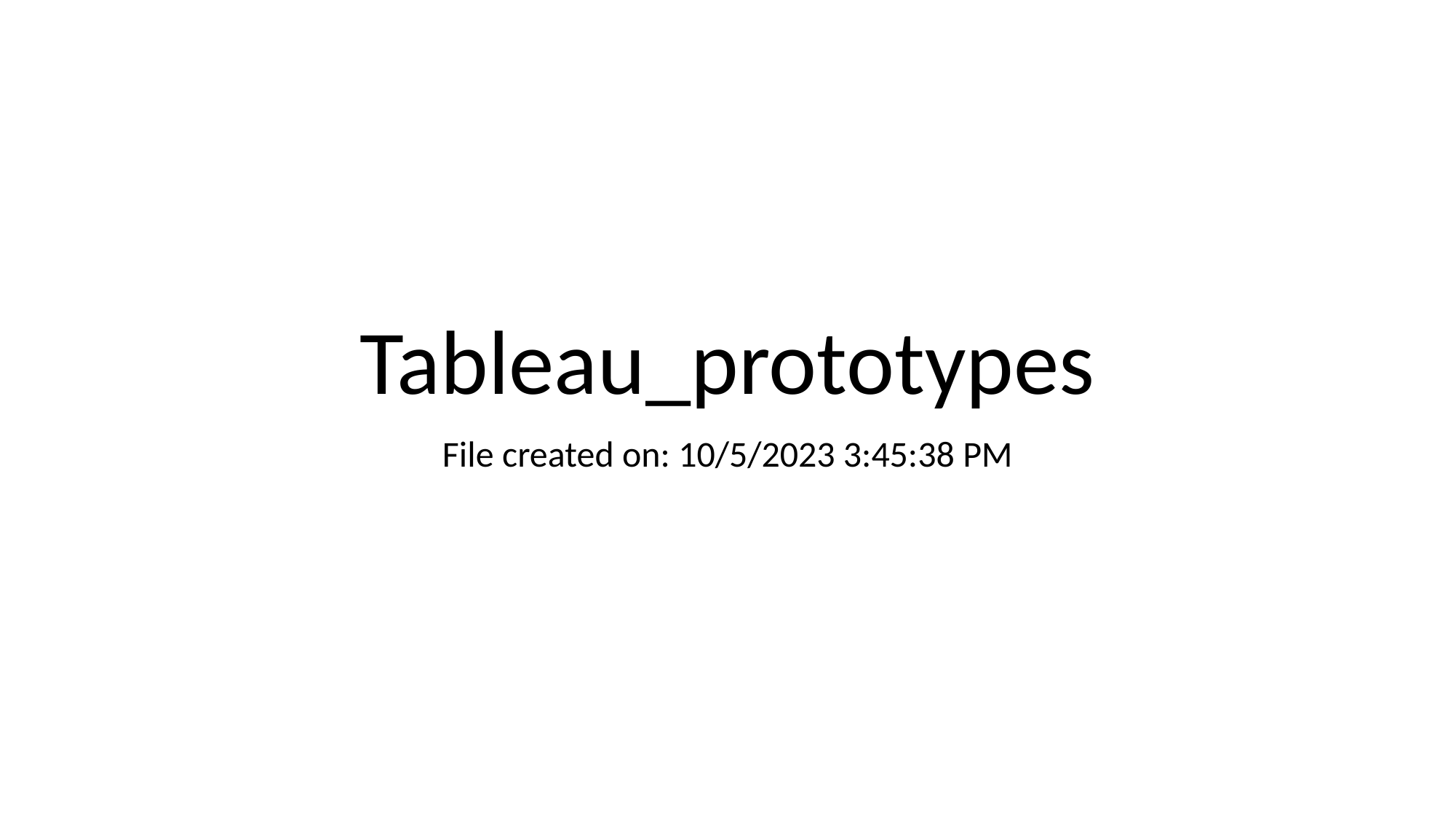

# Tableau_prototypes
File created on: 10/5/2023 3:45:38 PM